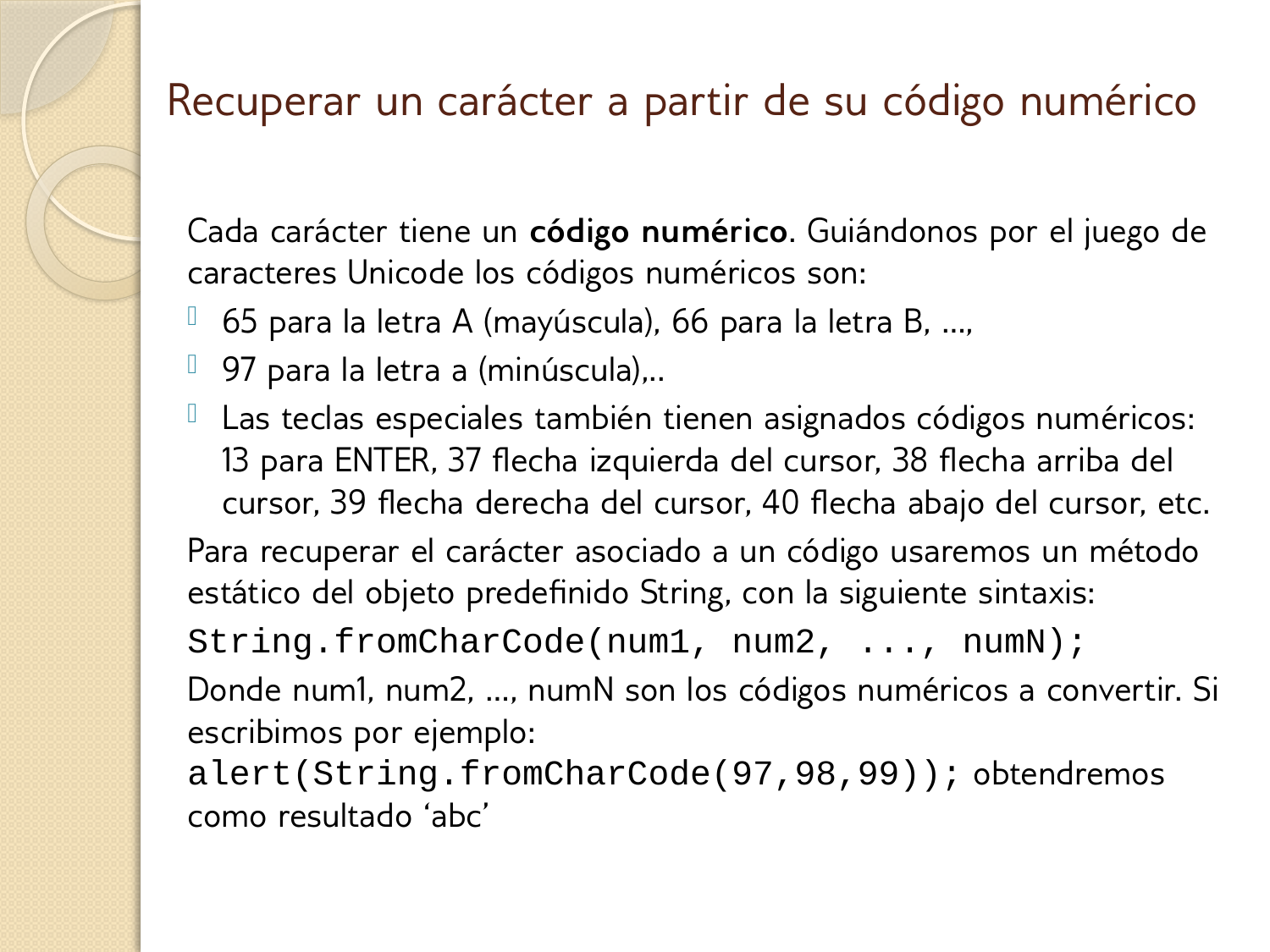

# Recuperar un carácter a partir de su código numérico
Cada carácter tiene un código numérico. Guiándonos por el juego de caracteres Unicode los códigos numéricos son:
65 para la letra A (mayúscula), 66 para la letra B, …,
97 para la letra a (minúscula),..
Las teclas especiales también tienen asignados códigos numéricos: 13 para ENTER, 37 flecha izquierda del cursor, 38 flecha arriba del cursor, 39 flecha derecha del cursor, 40 flecha abajo del cursor, etc.
Para recuperar el carácter asociado a un código usaremos un método estático del objeto predefinido String, con la siguiente sintaxis:
String.fromCharCode(num1, num2, ..., numN);
Donde num1, num2, …, numN son los códigos numéricos a convertir. Si escribimos por ejemplo: alert(String.fromCharCode(97,98,99)); obtendremos como resultado ‘abc’